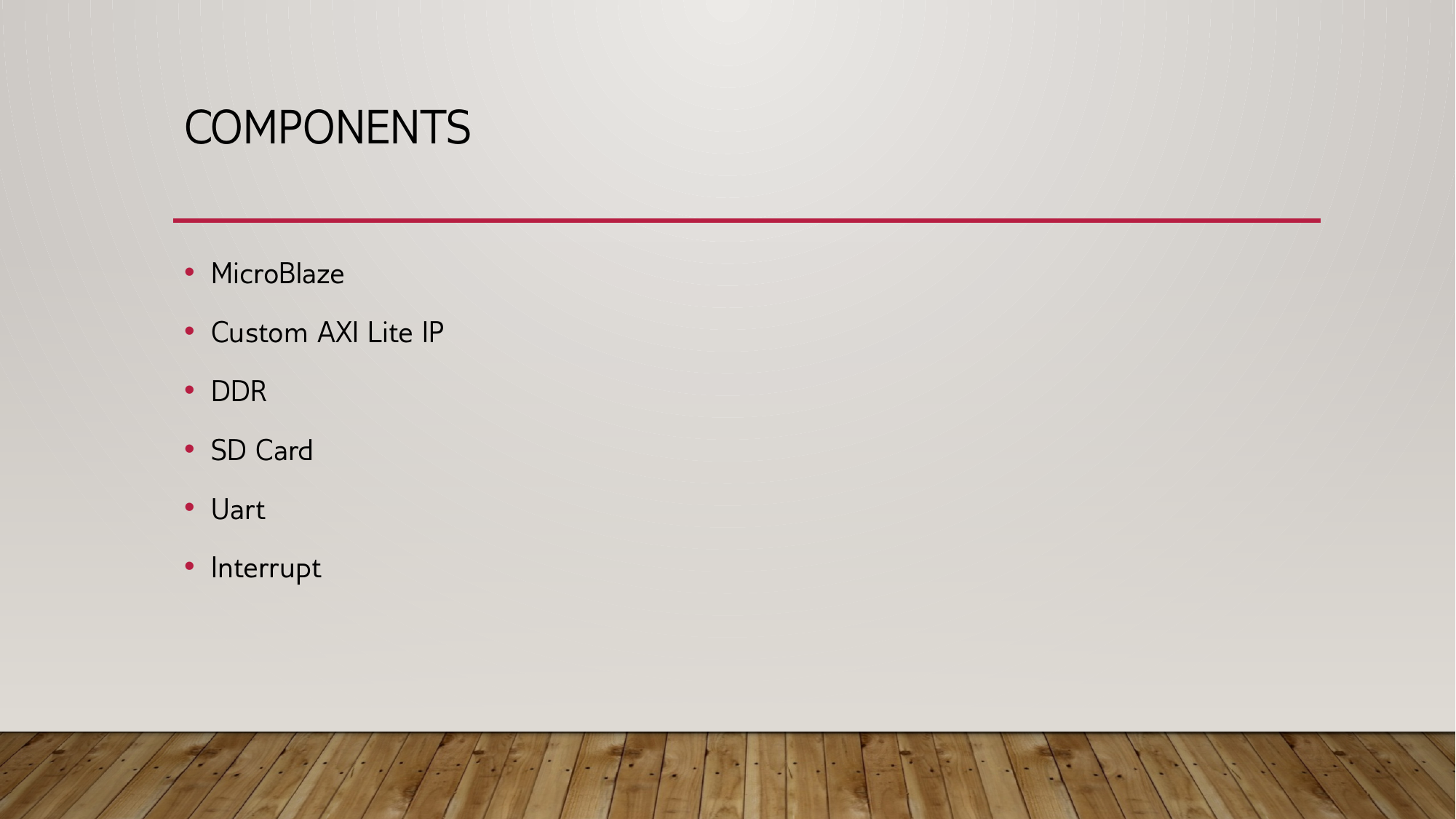

# Components
MicroBlaze
Custom AXI Lite IP
DDR
SD Card
Uart
Interrupt